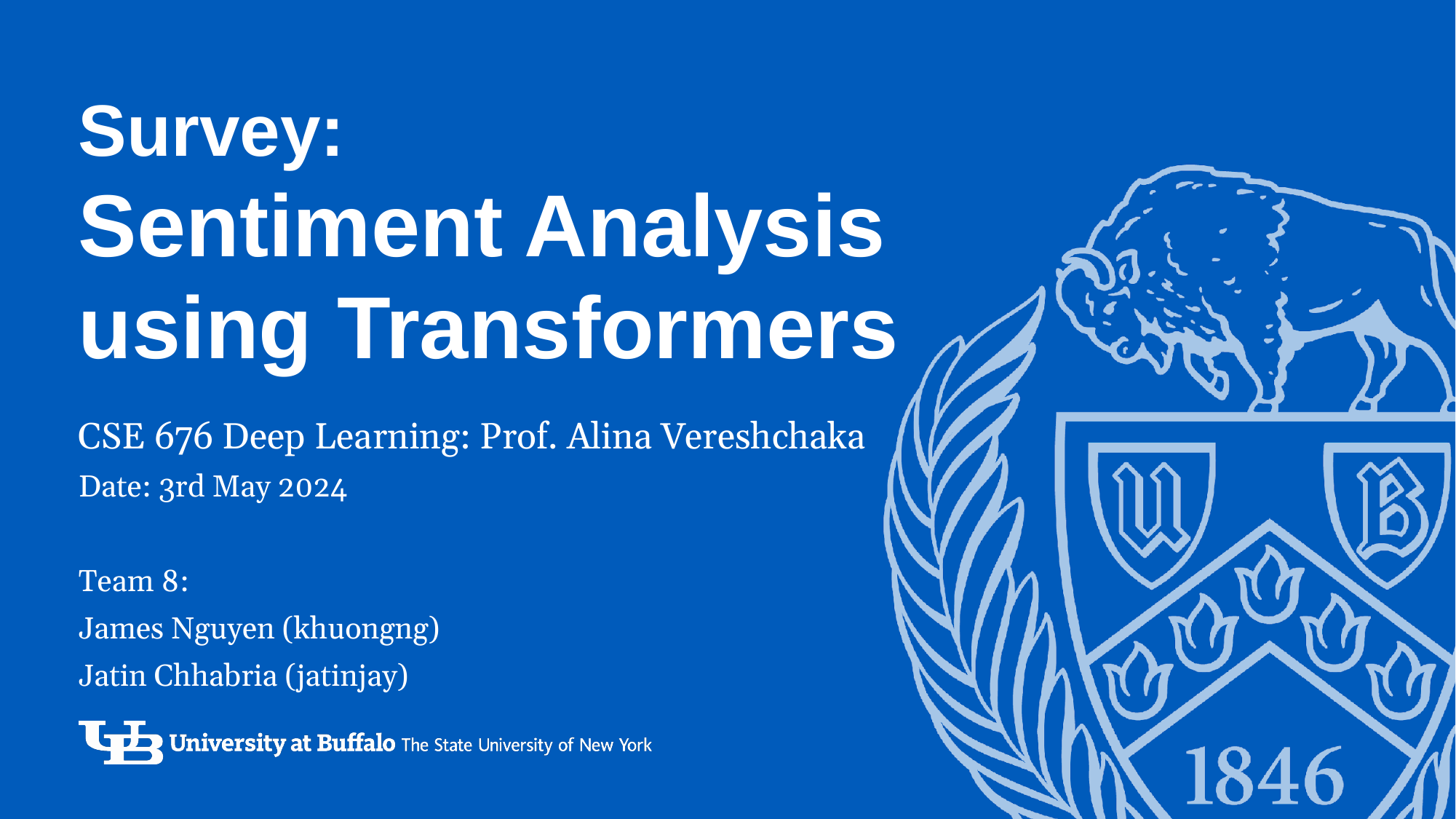

# Survey:
Sentiment Analysis using Transformers
CSE 676 Deep Learning: Prof. Alina Vereshchaka
Date: 3rd May 2024

Team 8:
James Nguyen (khuongng)
Jatin Chhabria (jatinjay)